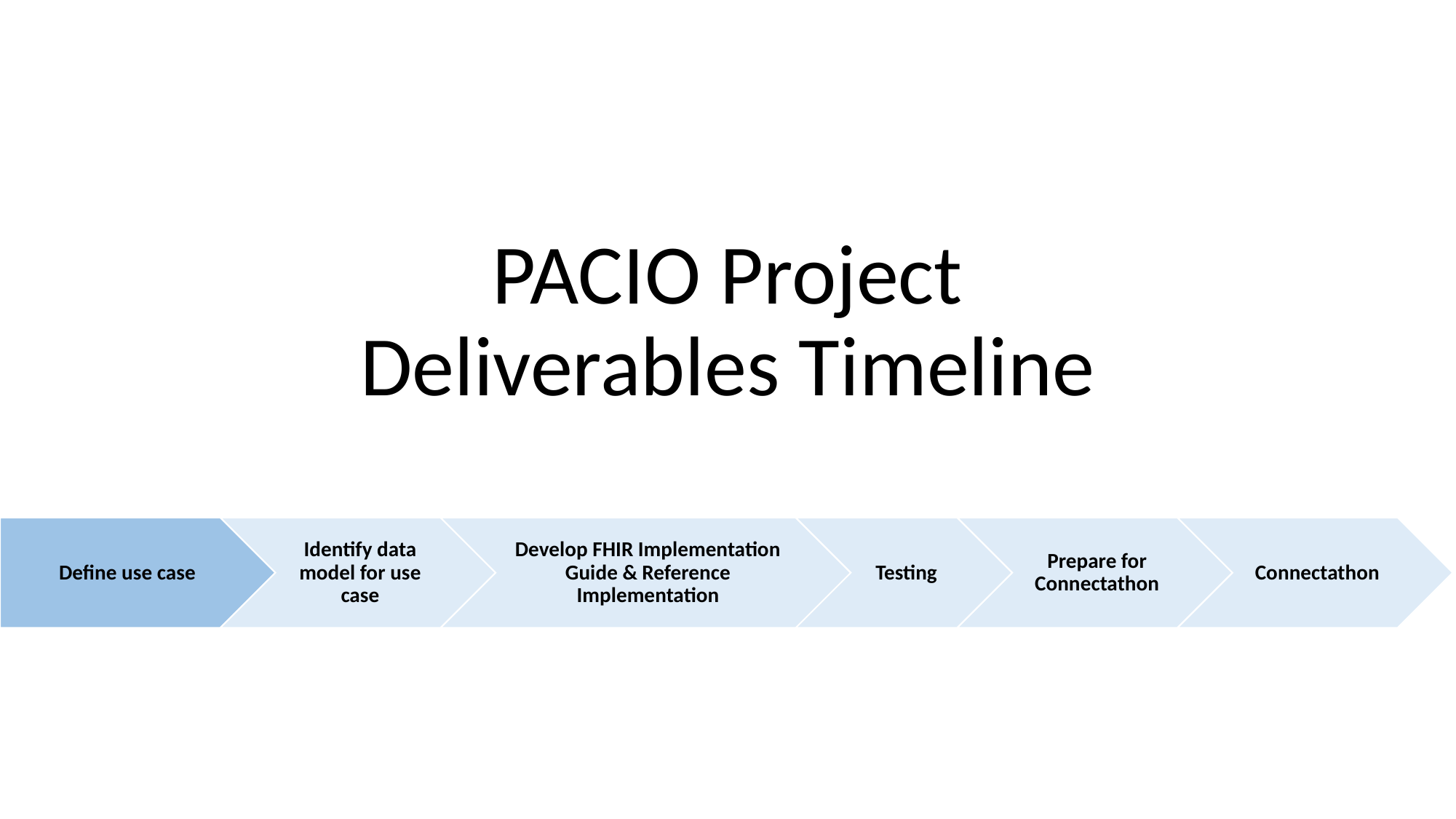

# PACIO Project Deliverables Timeline
Define use case
Identify data model for use case
Develop FHIR Implementation Guide & Reference Implementation
Testing
Prepare for Connectathon
Connectathon